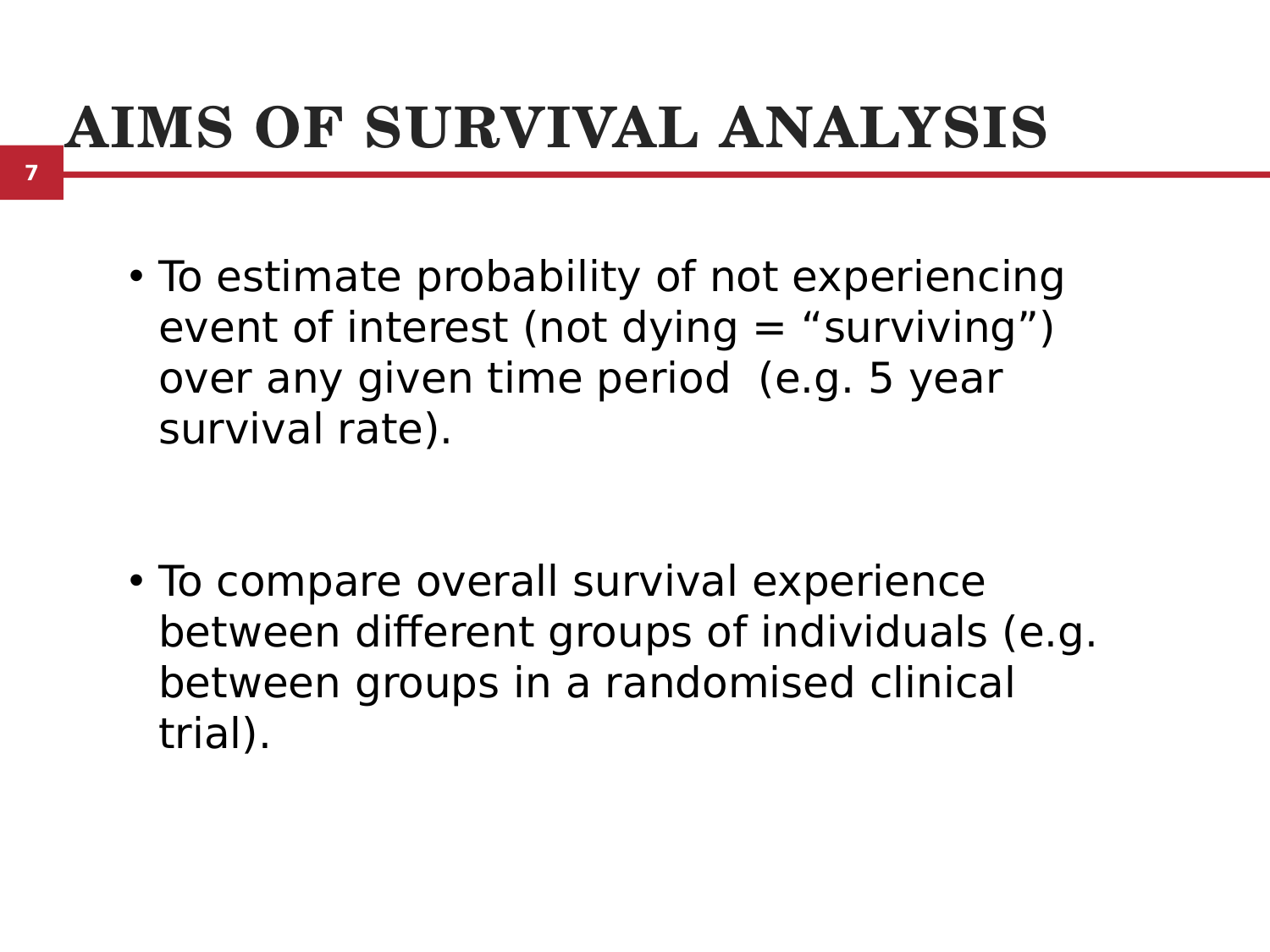

# Aims of Survival Analysis
To estimate probability of not experiencing event of interest (not dying = “surviving”) over any given time period  (e.g. 5 year survival rate).

To compare overall survival experience between different groups of individuals (e.g. between groups in a randomised clinical trial).